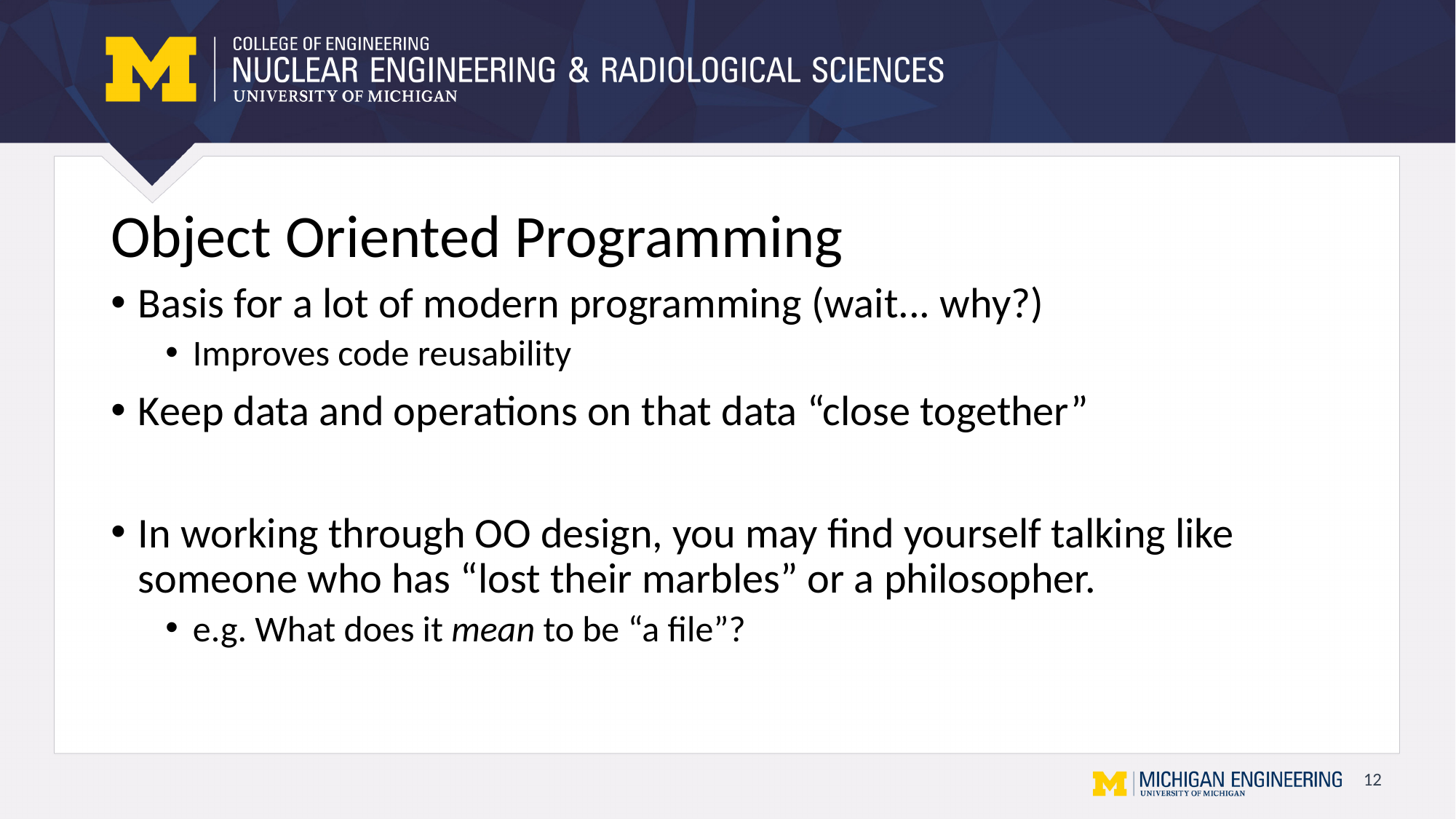

# Object Oriented Programming
Basis for a lot of modern programming (wait... why?)
Improves code reusability
Keep data and operations on that data “close together”

In working through OO design, you may find yourself talking like someone who has “lost their marbles” or a philosopher.
e.g. What does it mean to be “a file”?